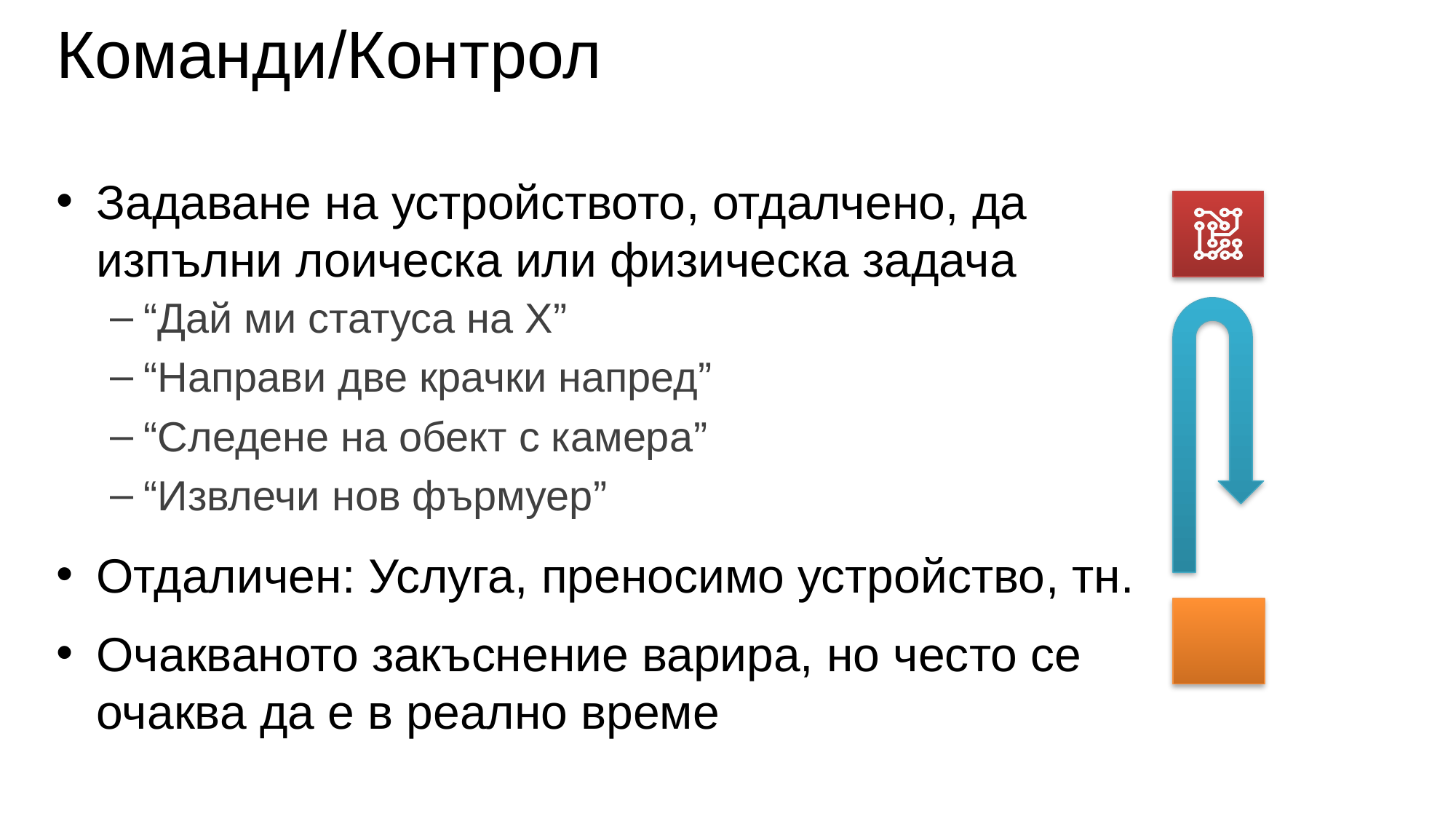

# Команди/Контрол
Задаване на устройството, отдалчено, да изпълни лоическа или физическа задача
“Дай ми статуса на X”
“Направи две крачки напред”
“Следене на обект с камера”
“Извлечи нов фърмуер”
Отдаличен: Услуга, преносимо устройство, тн.
Очакваното закъснение варира, но често се очаква да е в реално време